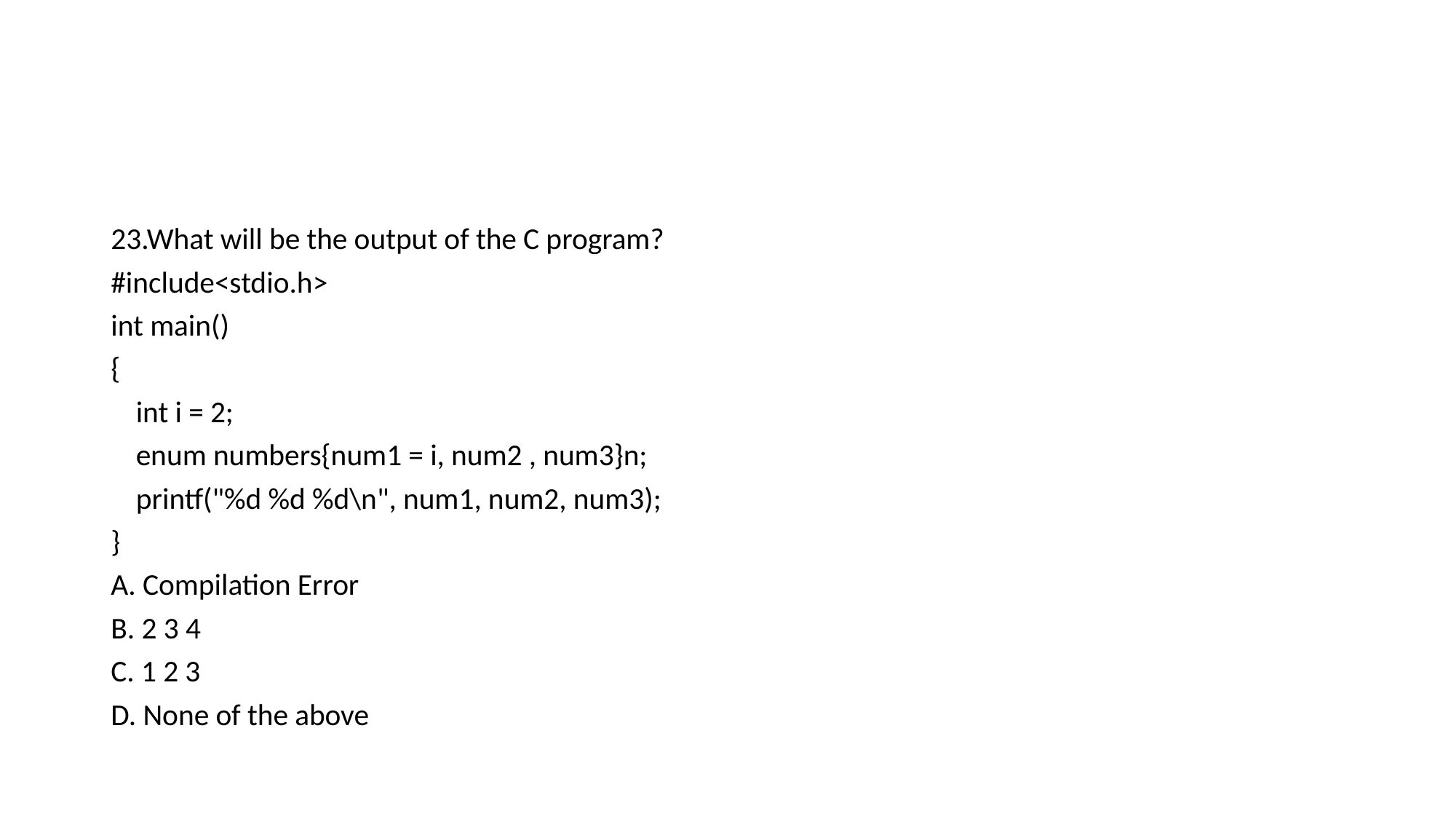

23.What will be the output of the C program?
#include<stdio.h>
int main()
{
	int i = 2;
	enum numbers{num1 = i, num2 , num3}n;
	printf("%d %d %d\n", num1, num2, num3);
}
A. Compilation Error
B. 2 3 4
C. 1 2 3
D. None of the above